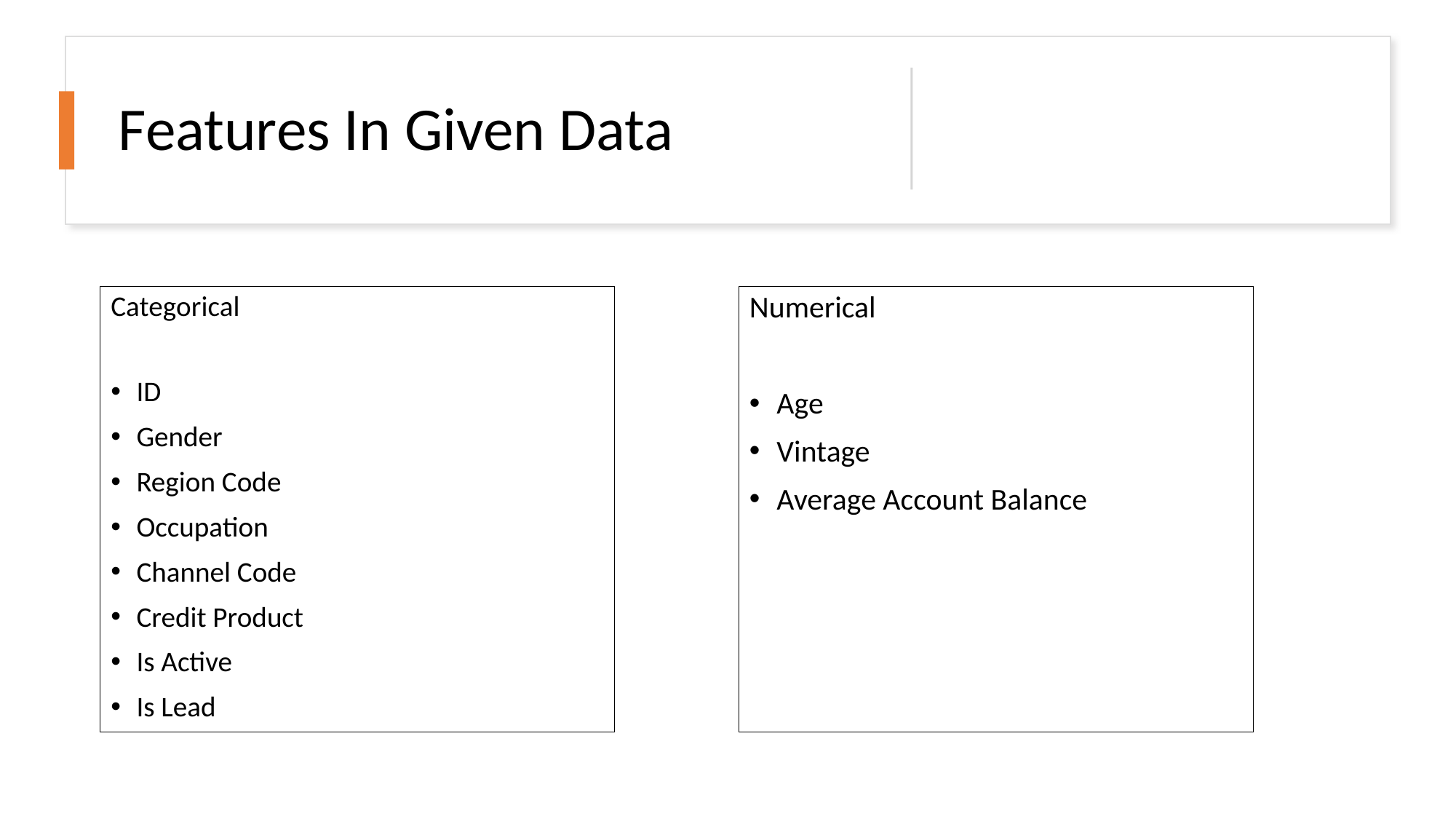

# Features In Given Data

Categorical

ID
Gender
Region Code
Occupation
Channel Code
Credit Product
Is Active
Is Lead

Numerical

Age
Vintage
Average Account Balance